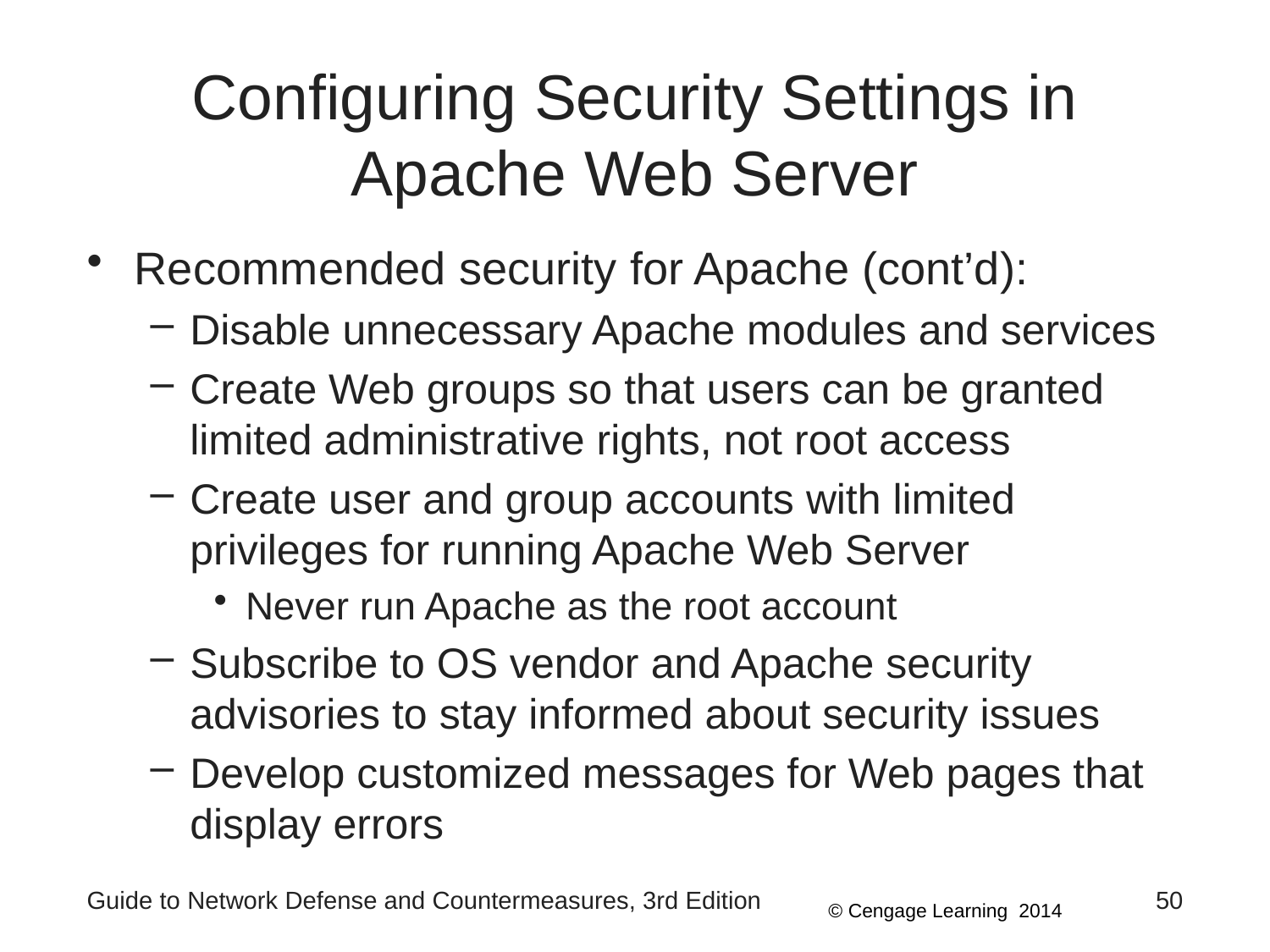

# Configuring Security Settings in Apache Web Server
Recommended security for Apache (cont’d):
Disable unnecessary Apache modules and services
Create Web groups so that users can be granted limited administrative rights, not root access
Create user and group accounts with limited privileges for running Apache Web Server
Never run Apache as the root account
Subscribe to OS vendor and Apache security advisories to stay informed about security issues
Develop customized messages for Web pages that display errors
Guide to Network Defense and Countermeasures, 3rd Edition
50